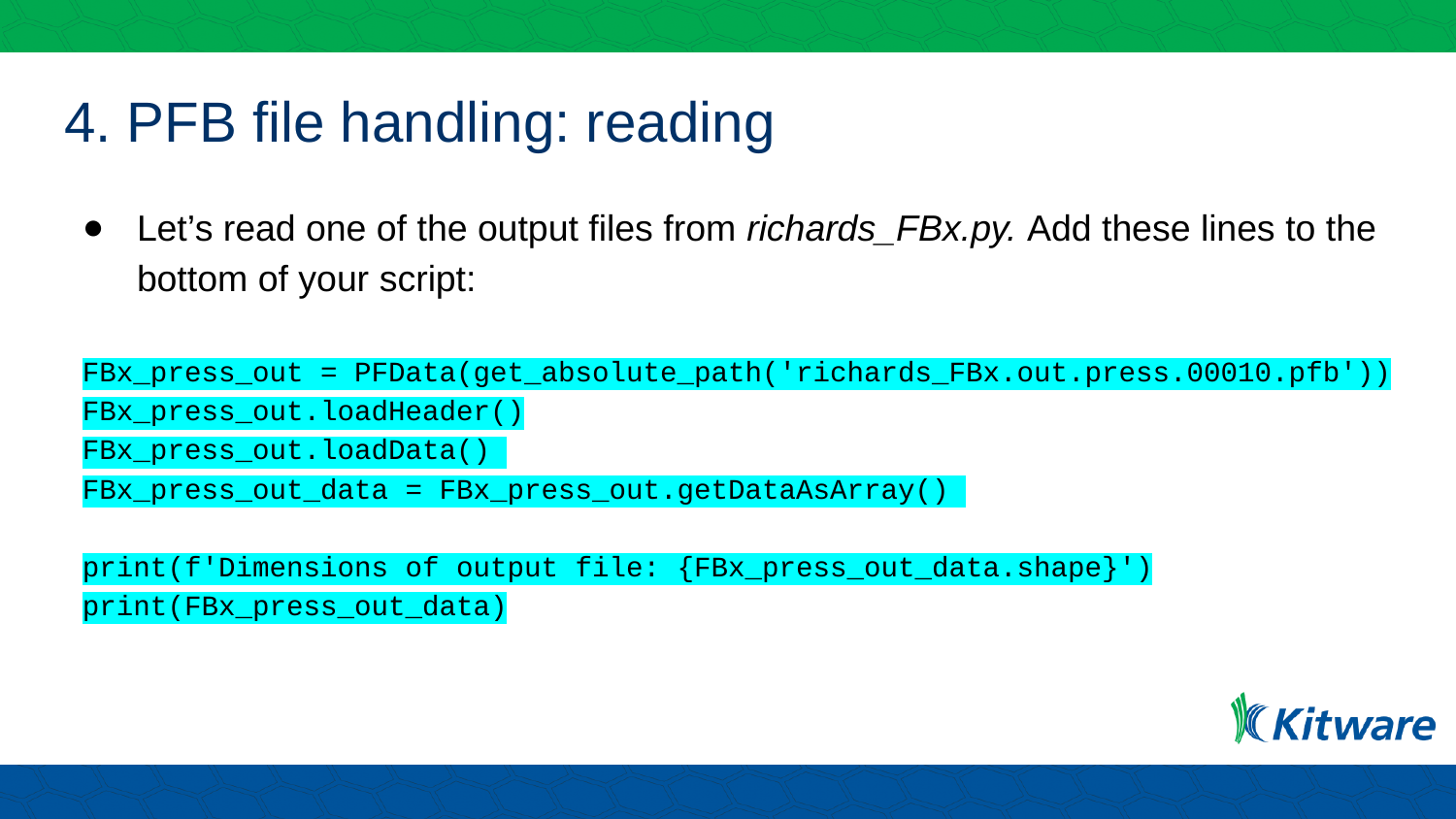

# 4. PFB file handling: reading
Let’s read one of the output files from richards_FBx.py. Add these lines to the bottom of your script:

FBx_press_out = PFData(get_absolute_path('richards_FBx.out.press.00010.pfb')) FBx_press_out.loadHeader()
FBx_press_out.loadData()
FBx_press_out_data = FBx_press_out.getDataAsArray()

print(f'Dimensions of output file: {FBx_press_out_data.shape}') print(FBx_press_out_data)

17